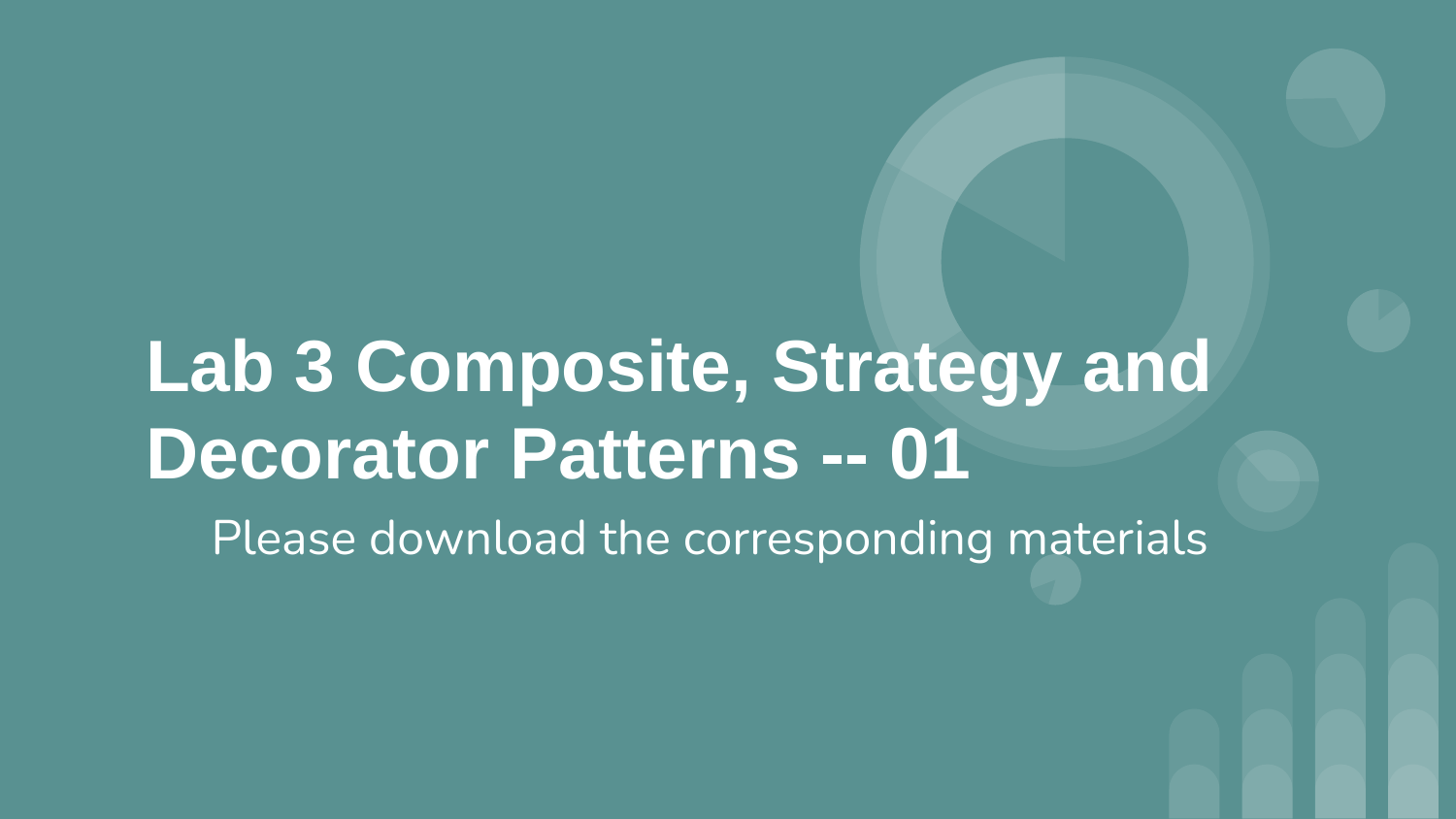

# Lab 3 Composite, Strategy and Decorator Patterns -- 01
Please download the corresponding materials